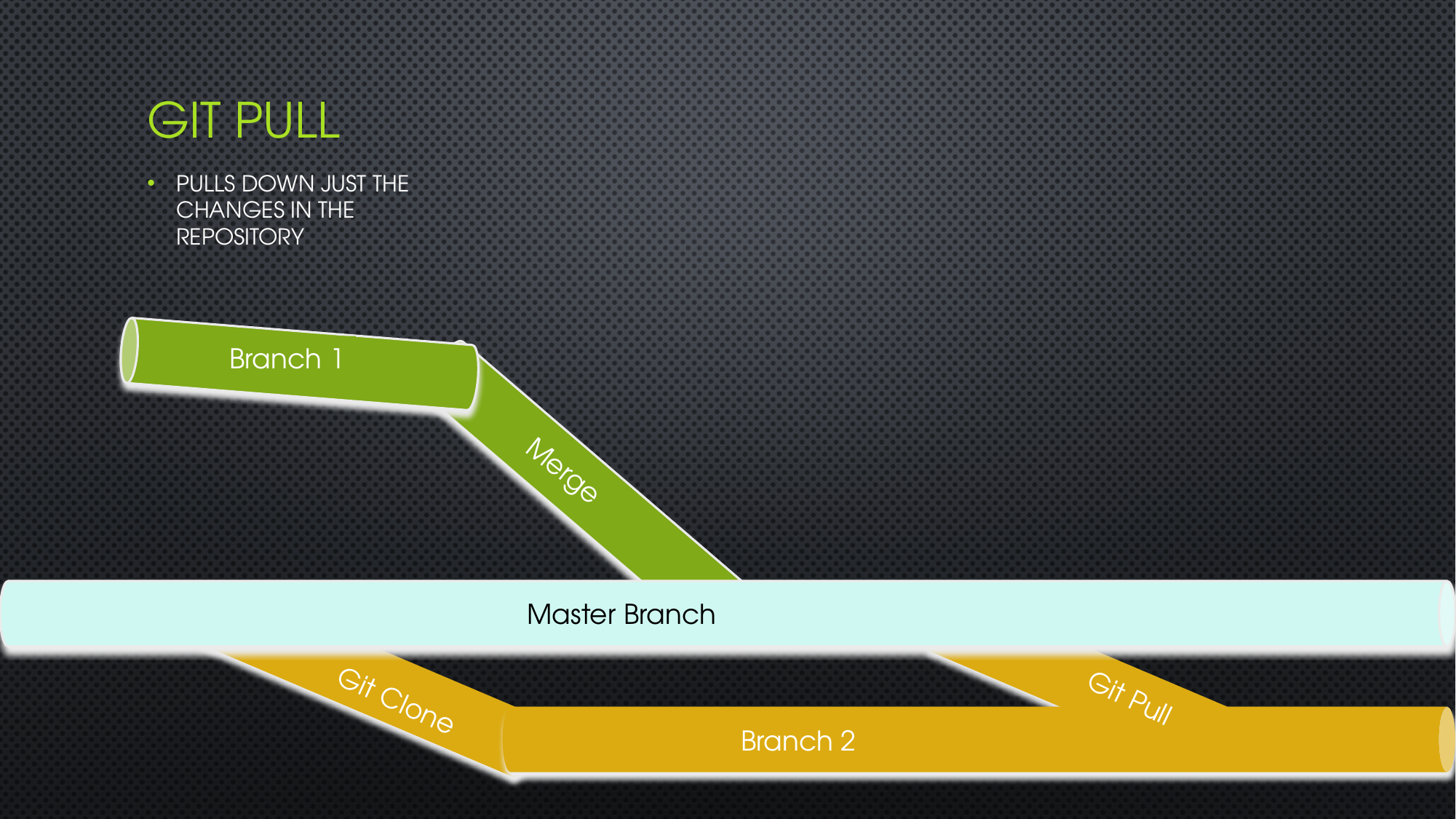

# GIT Pull
Pulls down just the changes in the repository

Branch 1
Merge

Master Branch

Branch 2
Git Clone
Git Pull